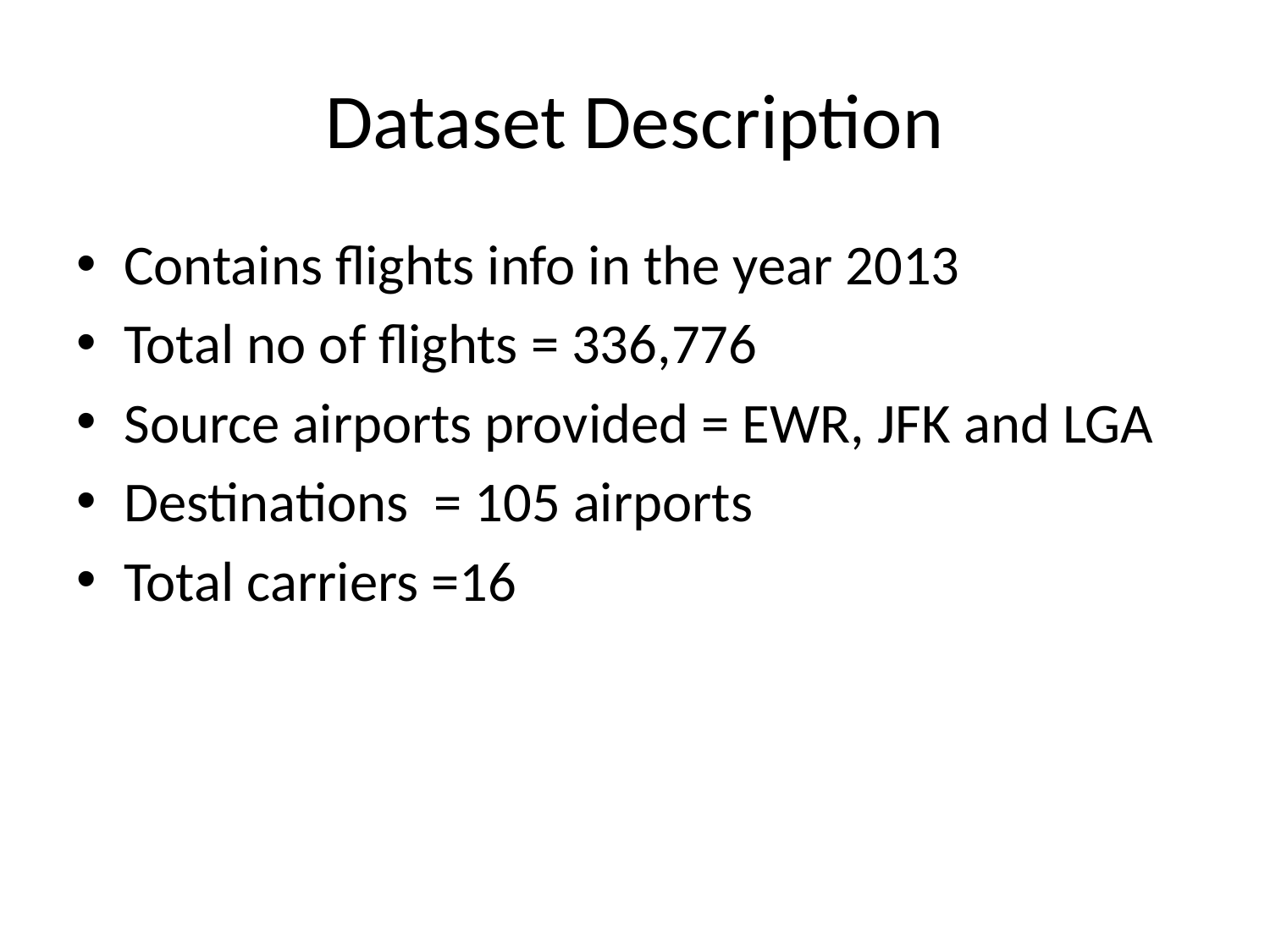

# Dataset Description
Contains flights info in the year 2013
Total no of flights = 336,776
Source airports provided = EWR, JFK and LGA
Destinations  = 105 airports
Total carriers =16